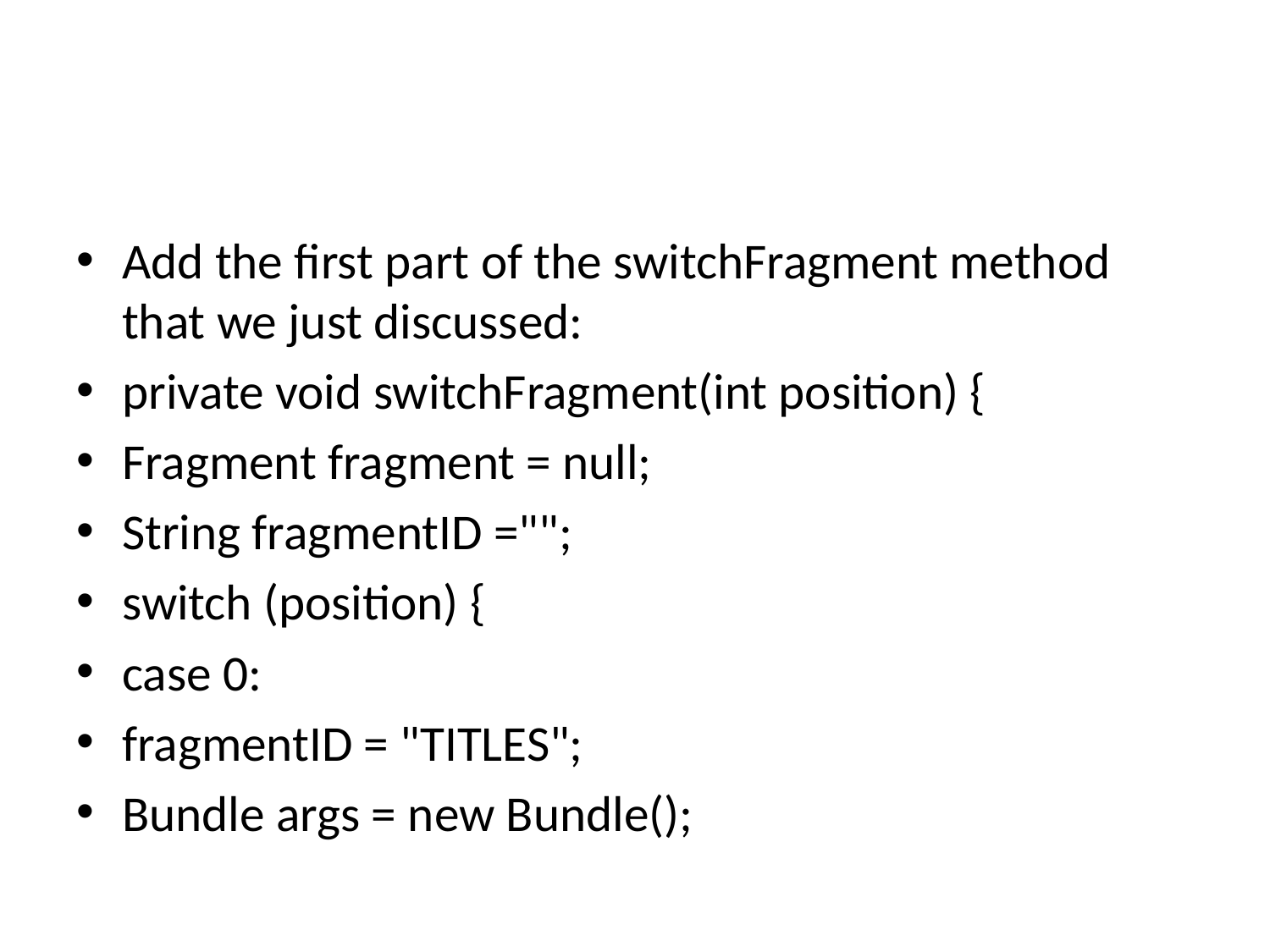

#
Add the first part of the switchFragment method that we just discussed:
private void switchFragment(int position) {
Fragment fragment = null;
String fragmentID ="";
switch (position) {
case 0:
fragmentID = "TITLES";
Bundle args = new Bundle();